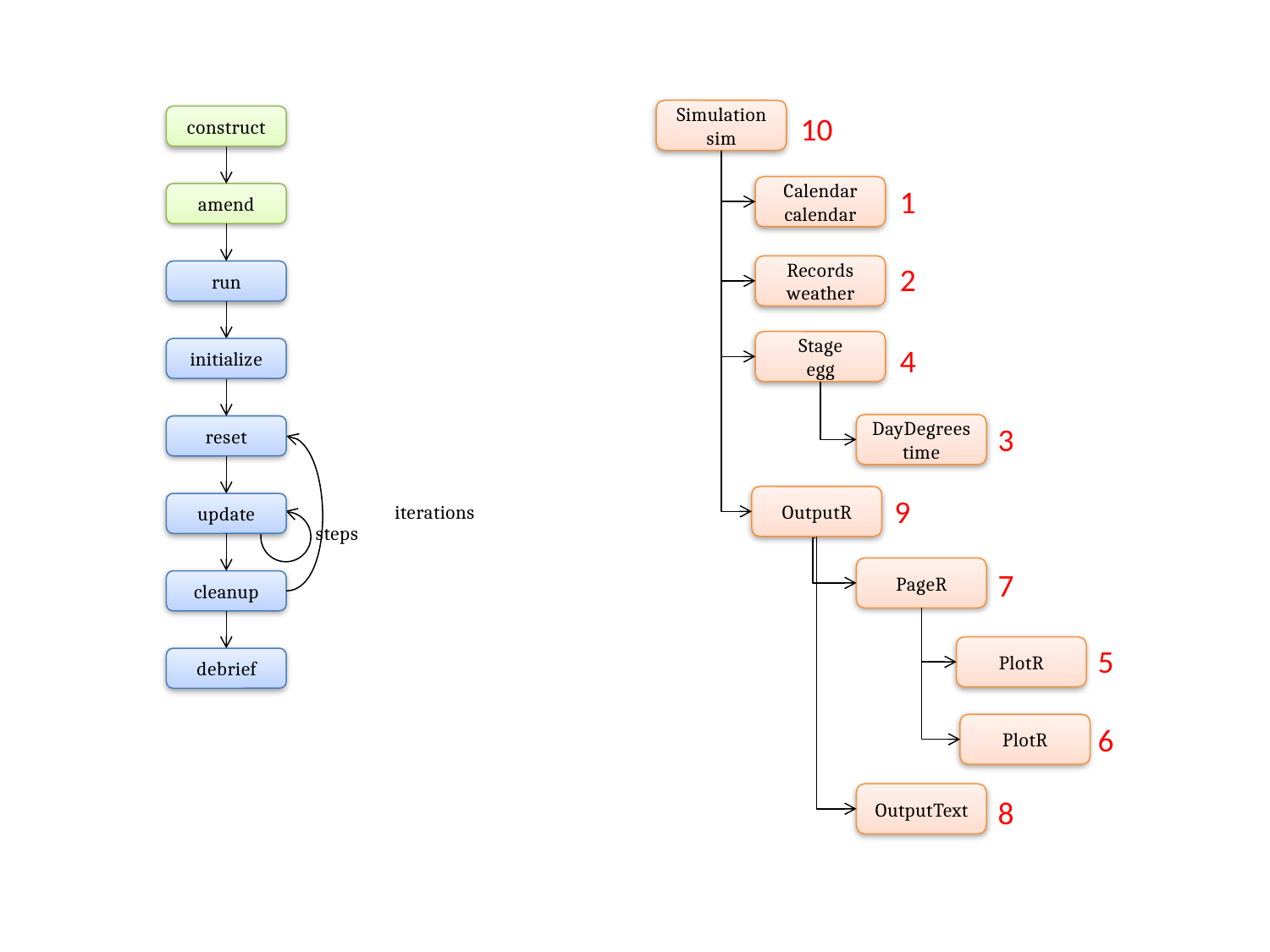

Simulation
sim
10
construct
1
Calendar
calendar
amend
2
Records
weather
run
Stage
egg
4
initialize
3
DayDegrees
time
reset
9
OutputR
iterations
update

steps
PageR
7
cleanup
5
PlotR
debrief
PlotR
6
OutputText
8